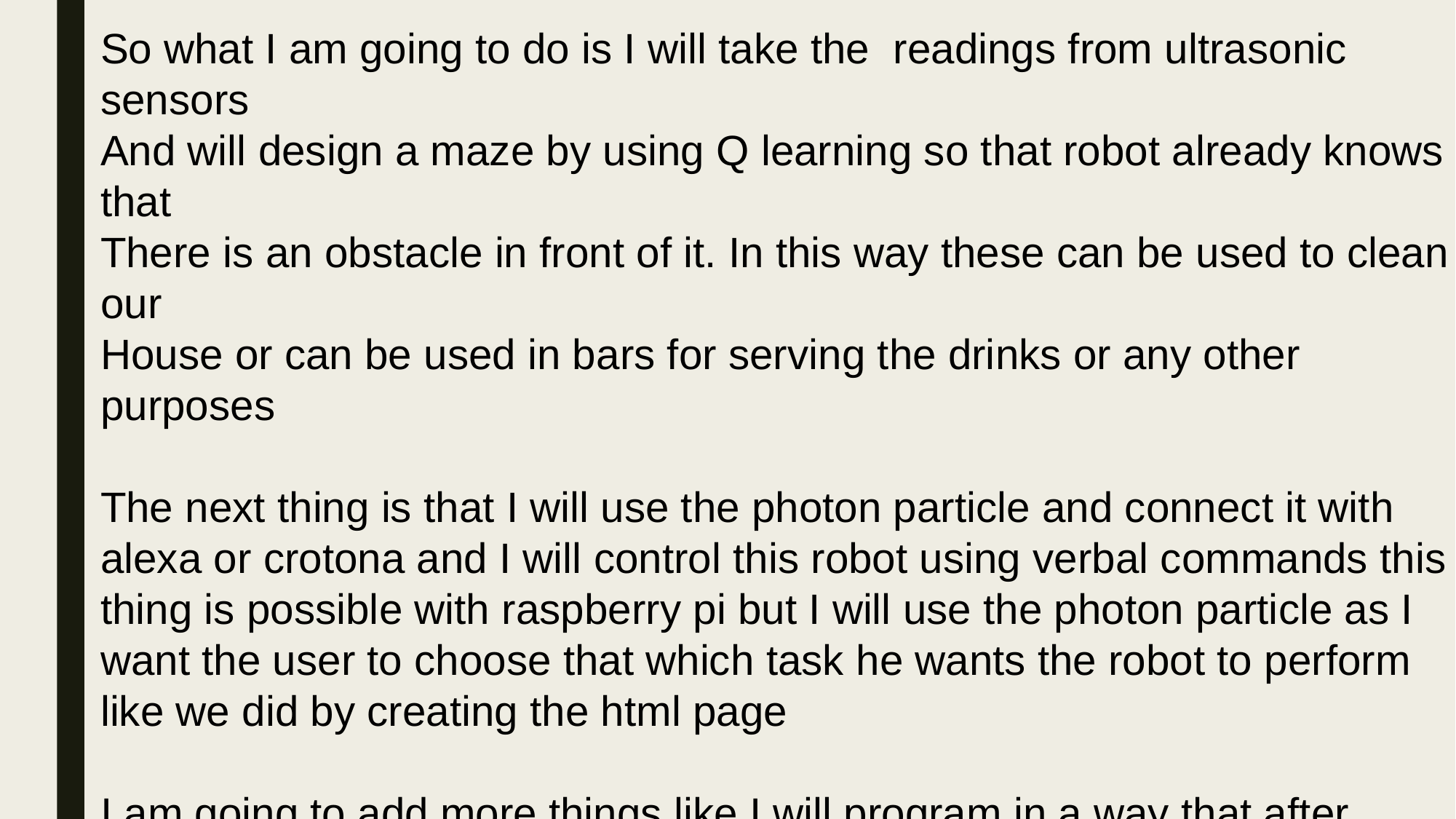

So what I am going to do is I will take the  readings from ultrasonic sensors
And will design a maze by using Q learning so that robot already knows that
There is an obstacle in front of it. In this way these can be used to clean our
House or can be used in bars for serving the drinks or any other purposes

The next thing is that I will use the photon particle and connect it with alexa or crotona and I will control this robot using verbal commands this thing is possible with raspberry pi but I will use the photon particle as I want the user to choose that which task he wants the robot to perform like we did by creating the html page

I am going to add more things like I will program in a way that after completing the task robot will send a notification that task is finished.